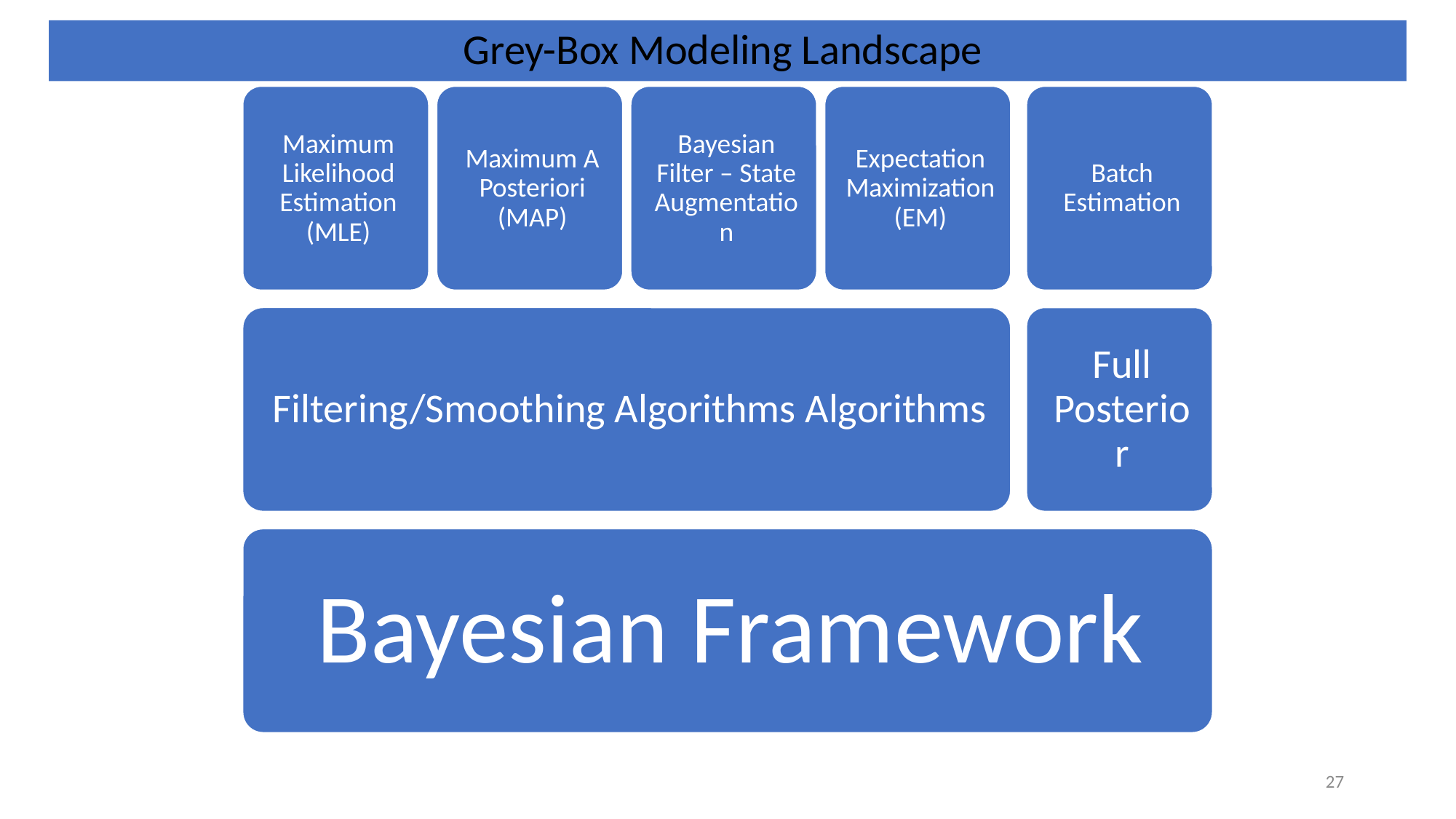

Grey-Box Modeling Landscape
Bayesian Framework
Filtering/Smoothing Algorithms Algorithms
Maximum Likelihood Estimation (MLE)
Maximum A Posteriori (MAP)
Bayesian Filter – State Augmentation
Expectation Maximization (EM)
Full Posterior
Batch Estimation
27